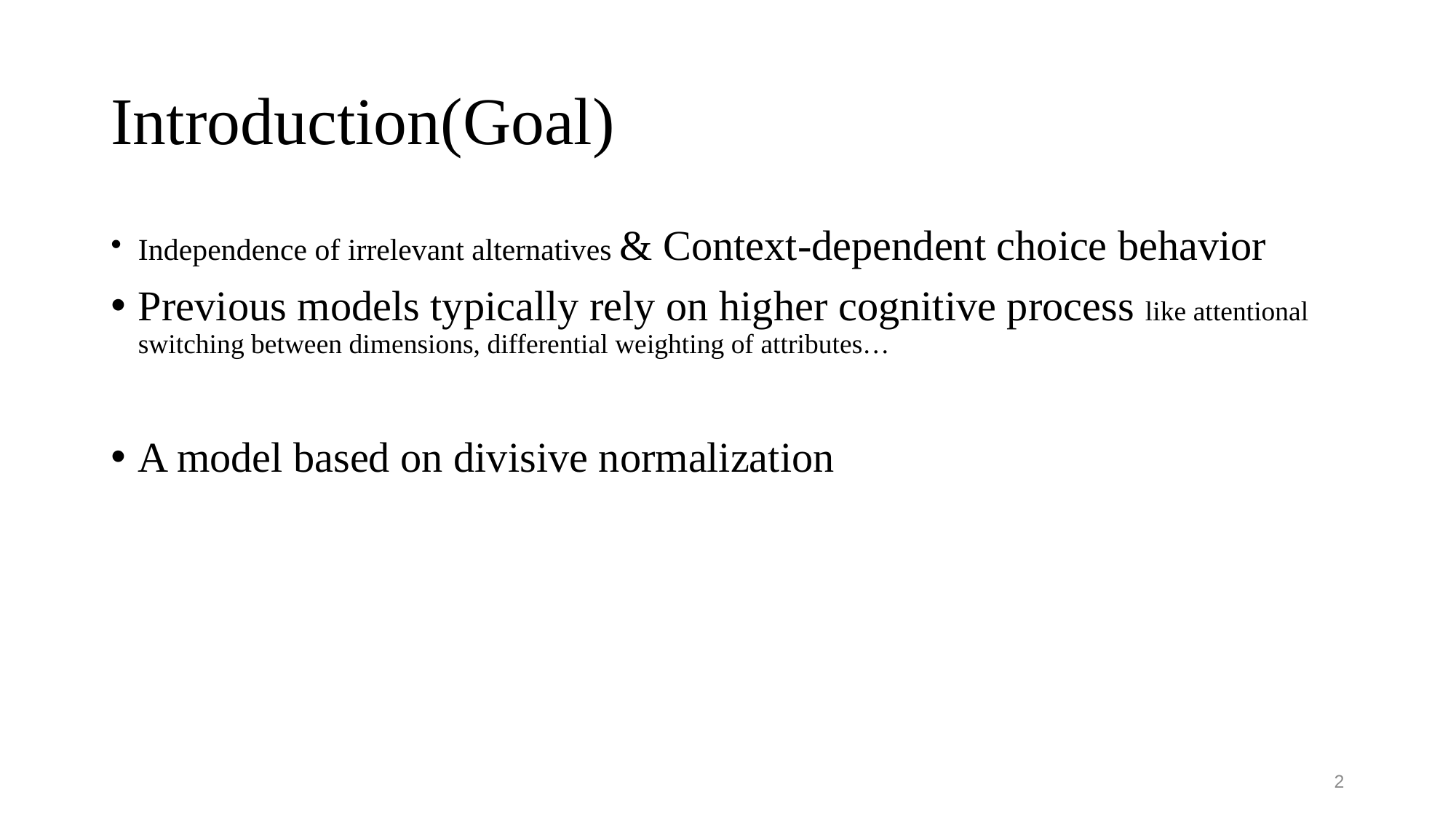

# Introduction(Goal)
Independence of irrelevant alternatives & Context-dependent choice behavior
Previous models typically rely on higher cognitive process like attentional switching between dimensions, differential weighting of attributes…

A model based on divisive normalization

2